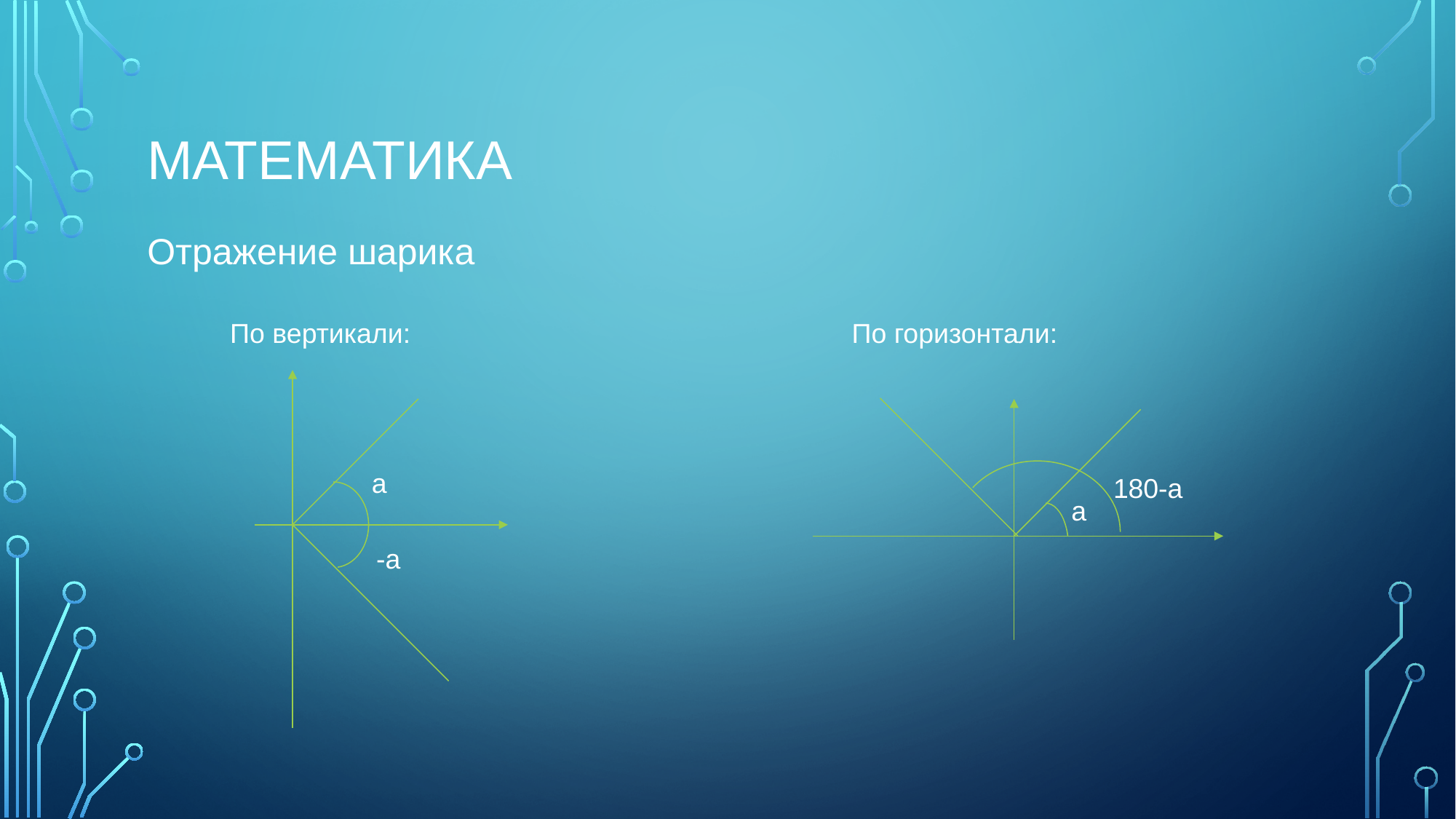

# МАТЕМАТИКА
Отражение шарика
По вертикали:
По горизонтали:
a

180-a

a

-a